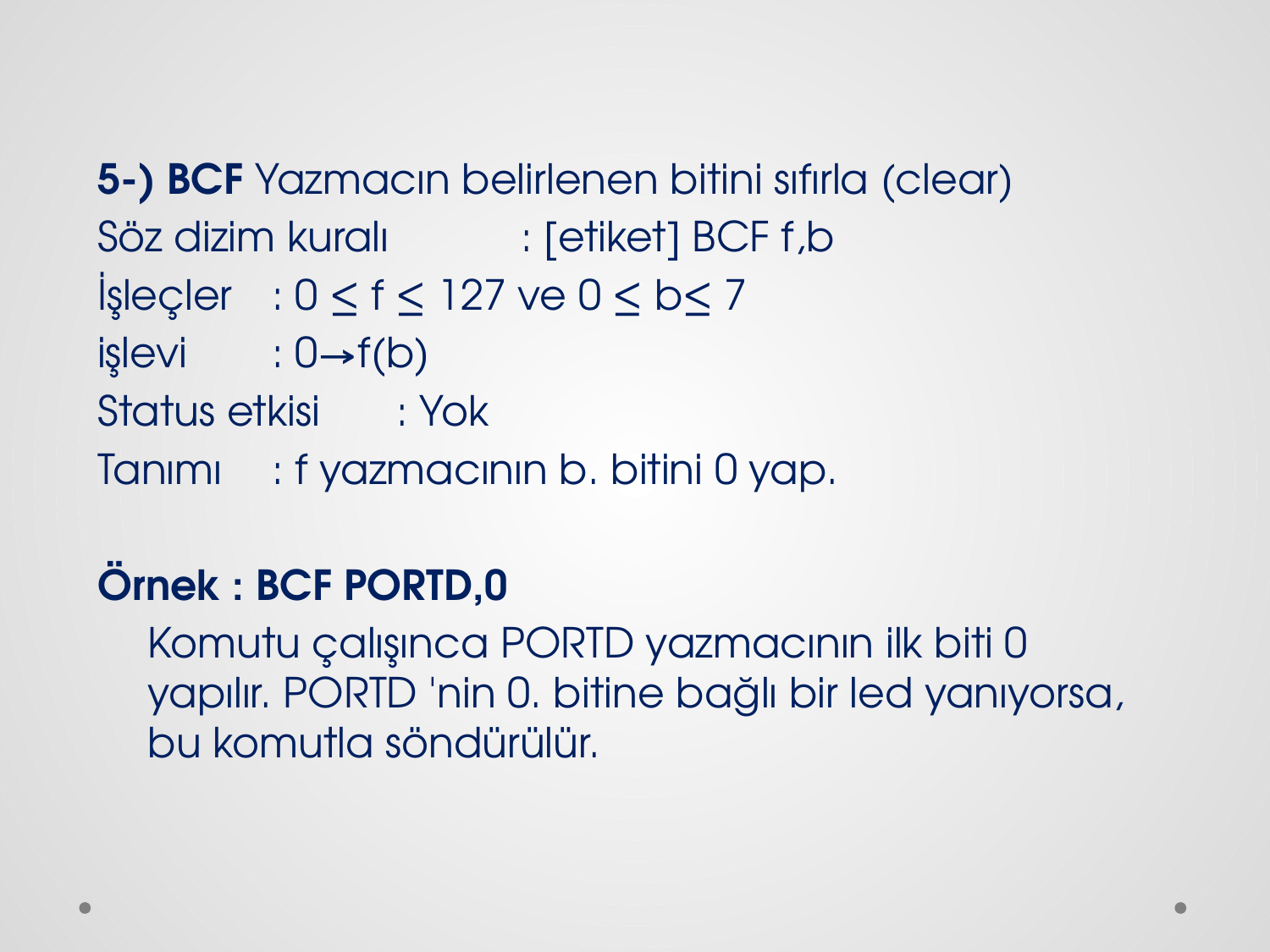

5-) BCF Yazmacın belirlenen bitini sıfırla (clear)
Söz dizim kuralı 	: [etiket] BCF f,b
İşleçler 		: 0 ≤ f ≤ 127 ve 0 ≤ b≤ 7
işlevi 			: 0→f(b)
Status etkisi 		: Yok
Tanımı 			: f yazmacının b. bitini 0 yap.

Örnek : BCF PORTD,0
	Komutu çalışınca PORTD yazmacının ilk biti 0 yapılır. PORTD 'nin 0. bitine bağlı bir led yanıyorsa, bu komutla söndürülür.